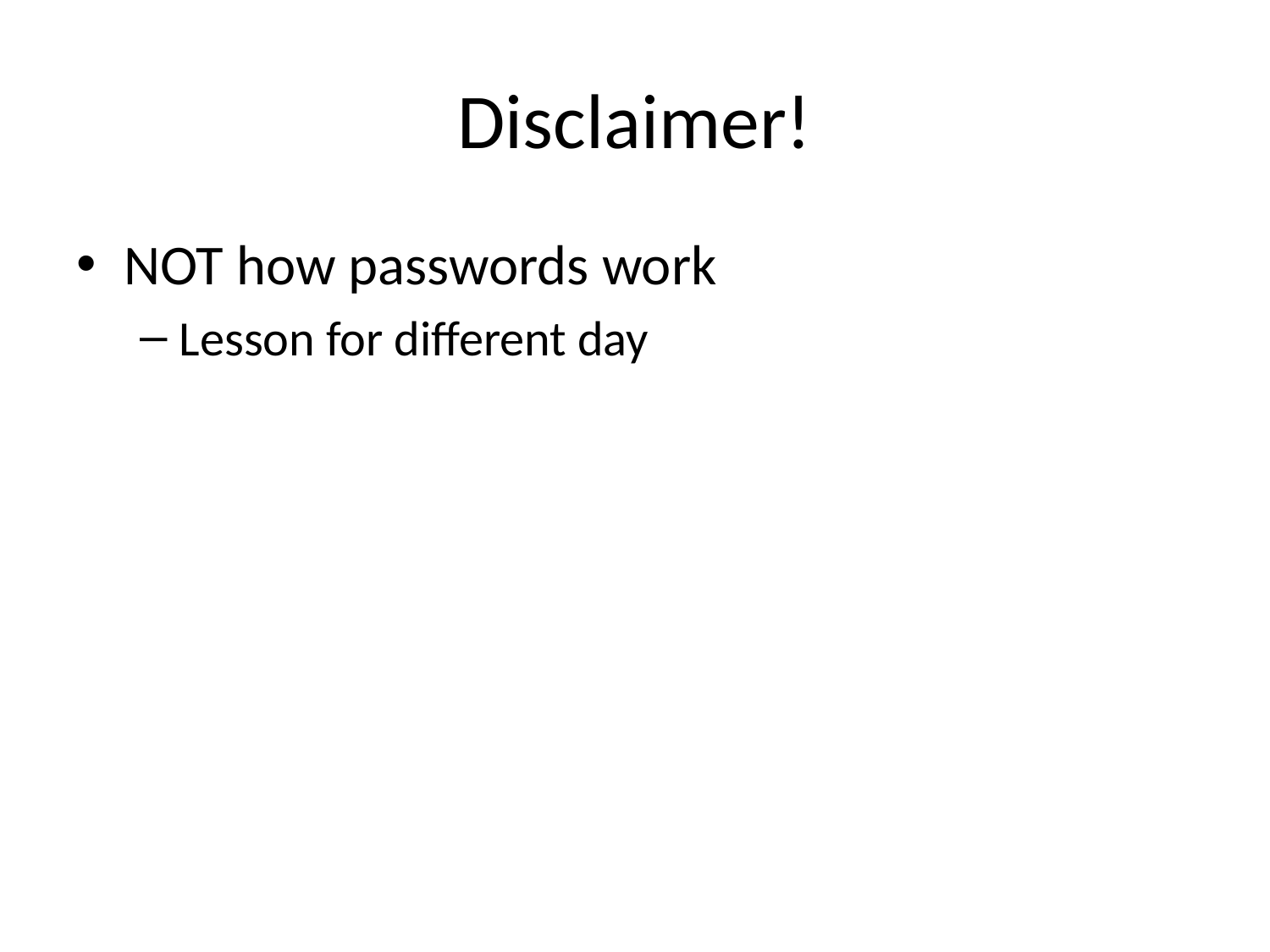

# Disclaimer!
NOT how passwords work
Lesson for different day